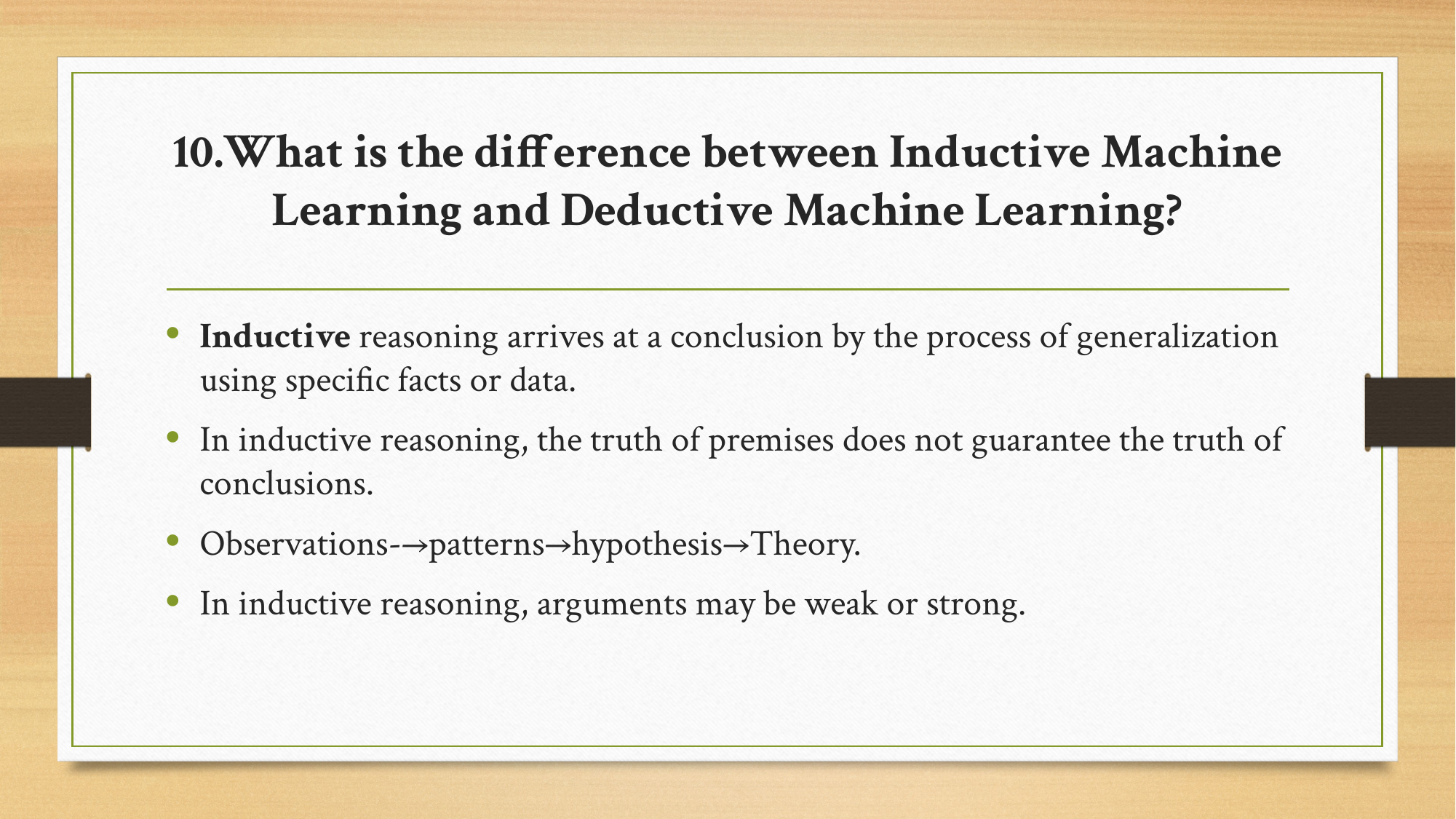

# 10.What is the difference between Inductive Machine Learning and Deductive Machine Learning?
Inductive reasoning arrives at a conclusion by the process of generalization using specific facts or data.
In inductive reasoning, the truth of premises does not guarantee the truth of conclusions.
Observations-→patterns→hypothesis→Theory.
In inductive reasoning, arguments may be weak or strong.